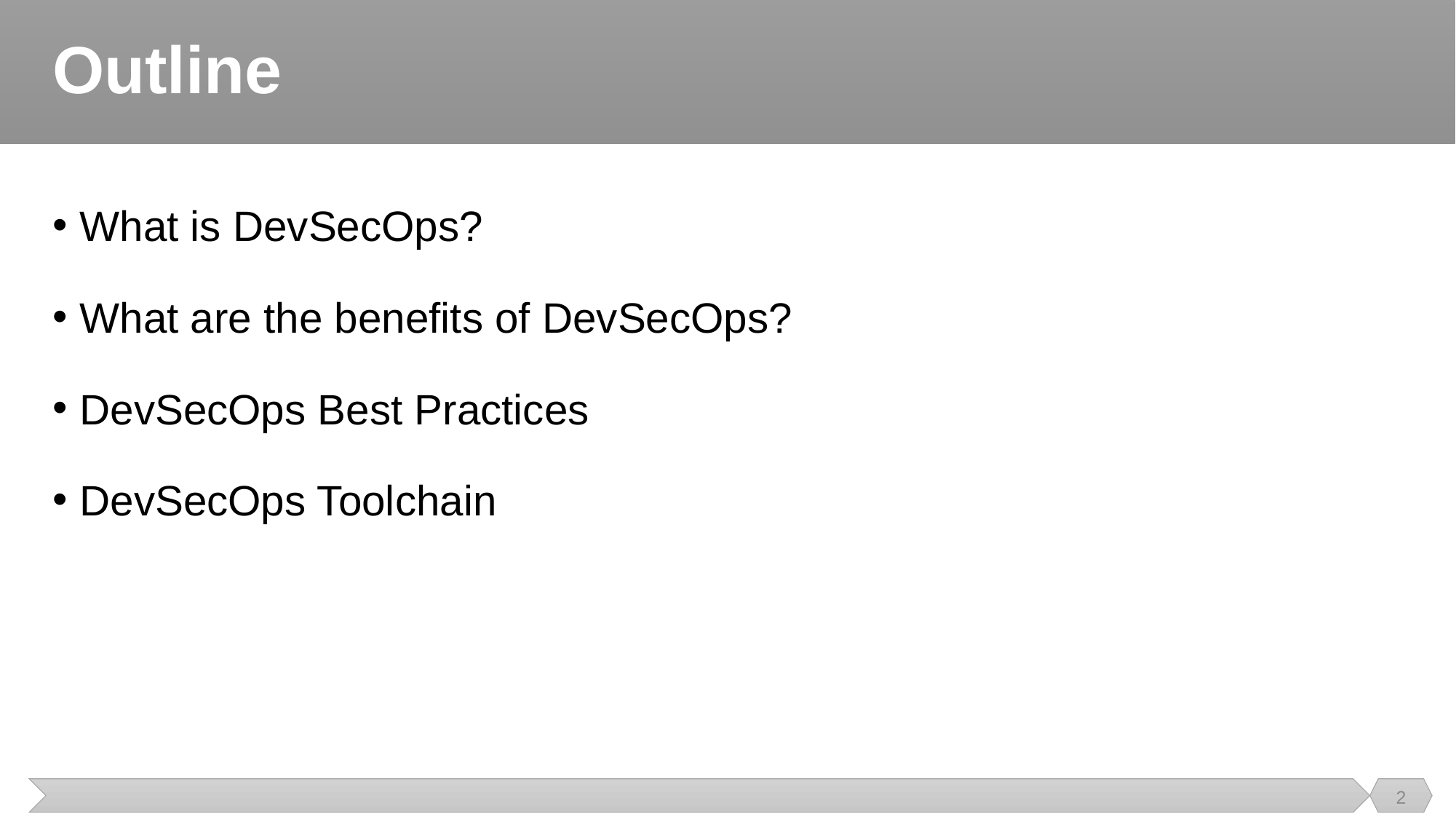

# Outline
What is DevSecOps?
What are the benefits of DevSecOps?
DevSecOps Best Practices
DevSecOps Toolchain
2